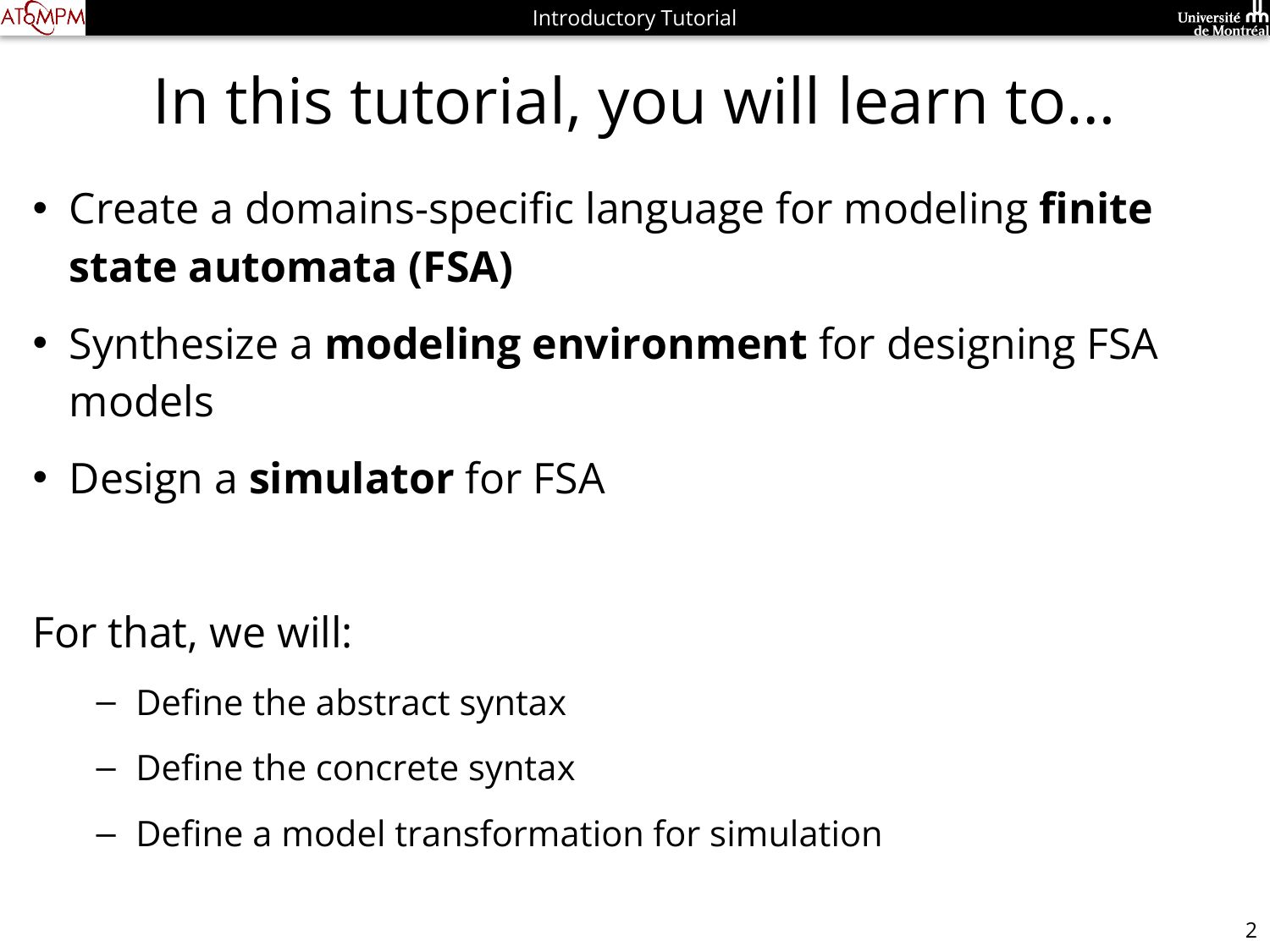

# In this tutorial, you will learn to…
Create a domains-specific language for modeling finite state automata (FSA)
Synthesize a modeling environment for designing FSA models
Design a simulator for FSA

For that, we will:
Define the abstract syntax
Define the concrete syntax
Define a model transformation for simulation
2